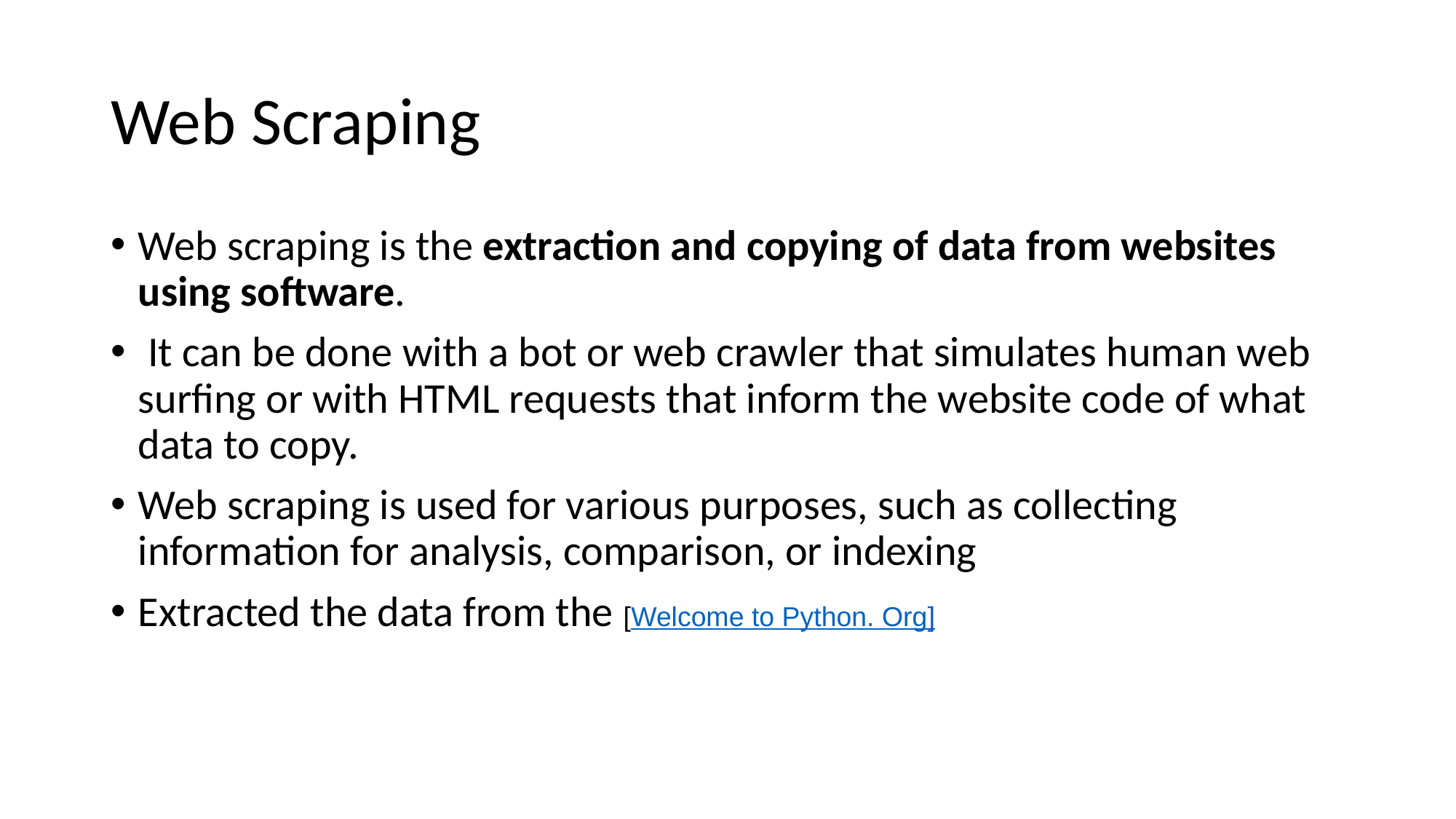

# Web Scraping
Web scraping is the extraction and copying of data from websites using software.
 It can be done with a bot or web crawler that simulates human web surfing or with HTML requests that inform the website code of what data to copy.
Web scraping is used for various purposes, such as collecting information for analysis, comparison, or indexing
Extracted the data from the [Welcome to Python. Org]